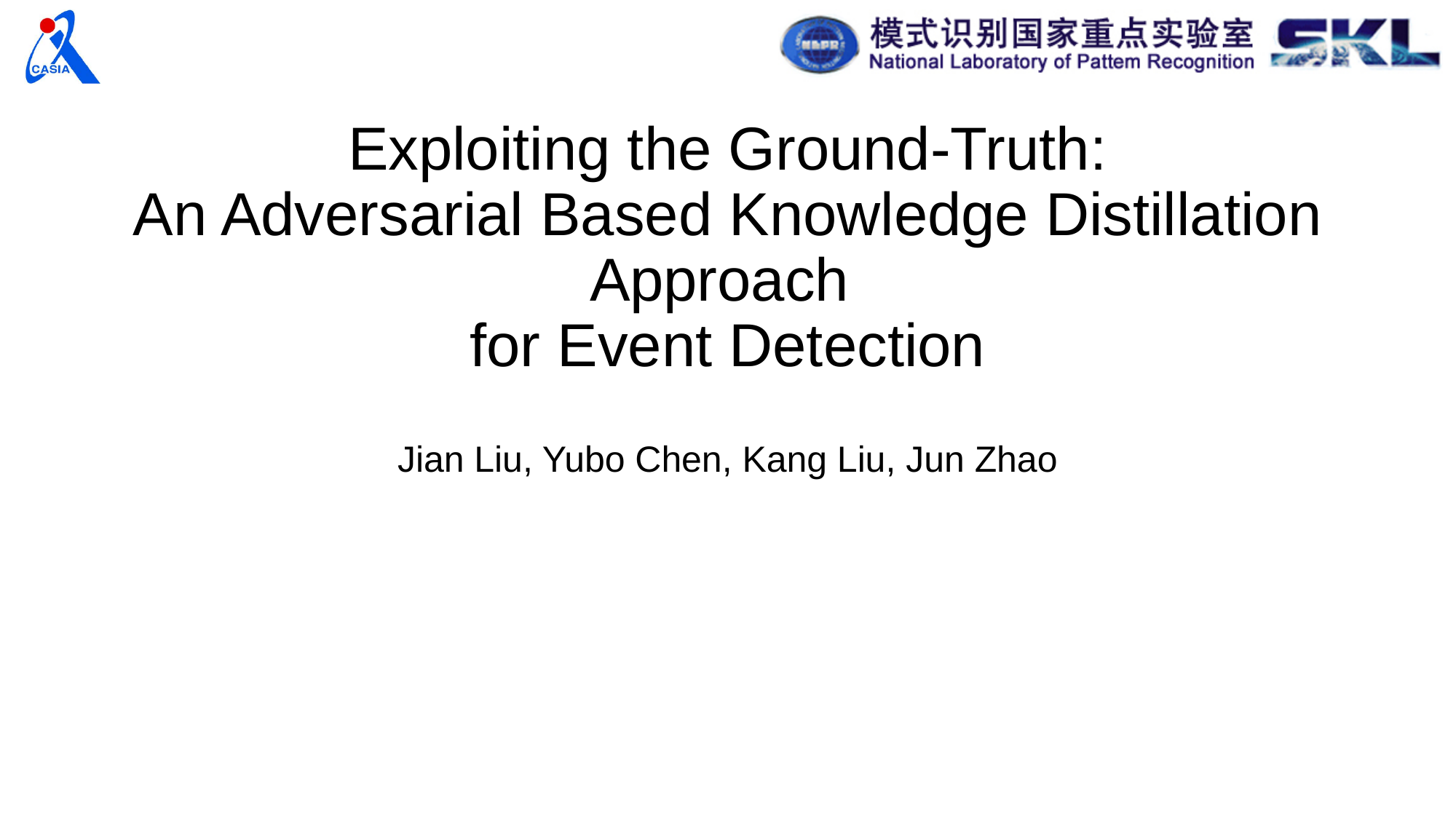

# Exploiting the Ground-Truth: An Adversarial Based Knowledge Distillation Approach for Event Detection
Jian Liu, Yubo Chen, Kang Liu, Jun Zhao